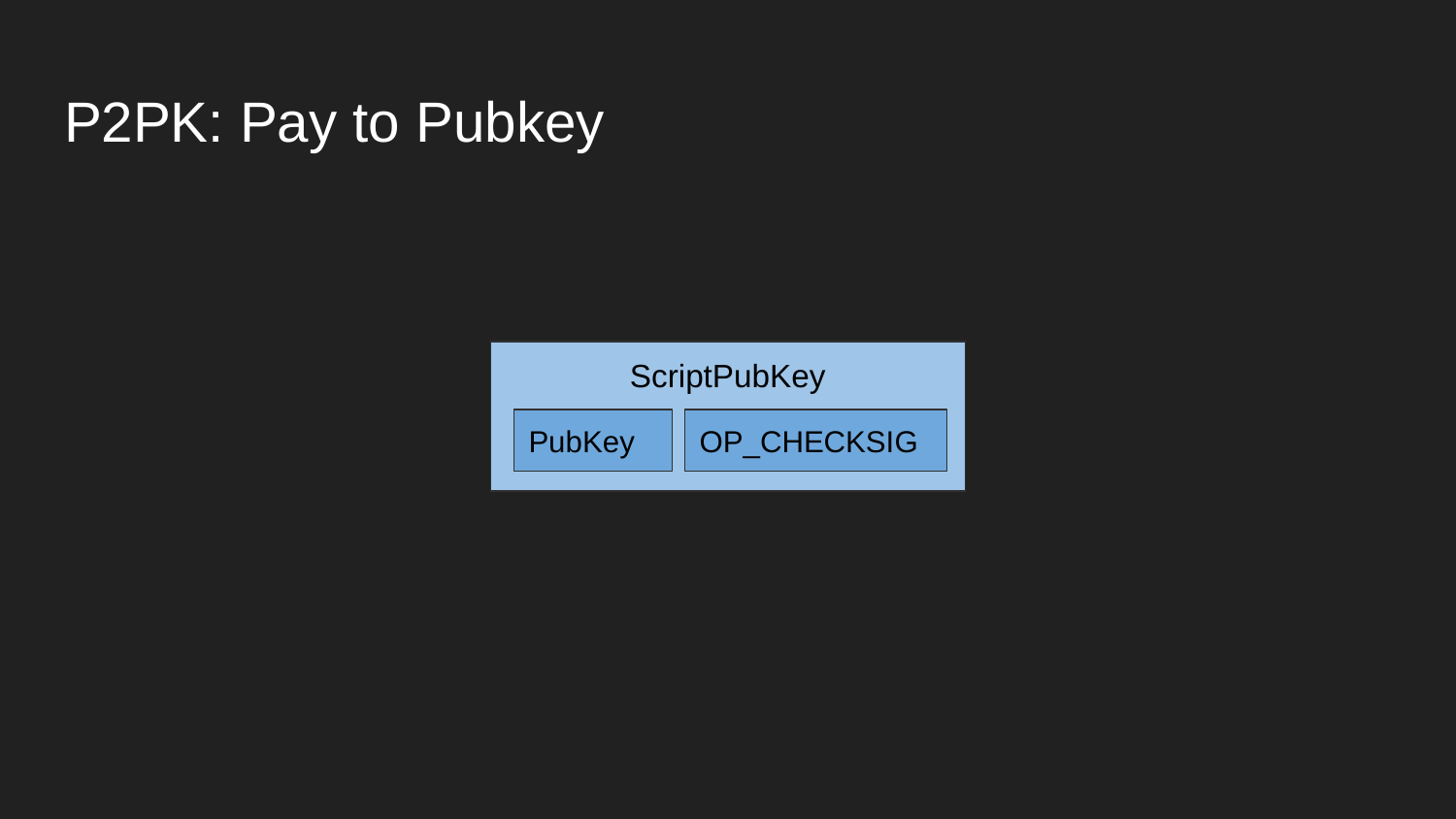

# P2PK: Pay to Pubkey
ScriptPubKey
PubKey
OP_CHECKSIG